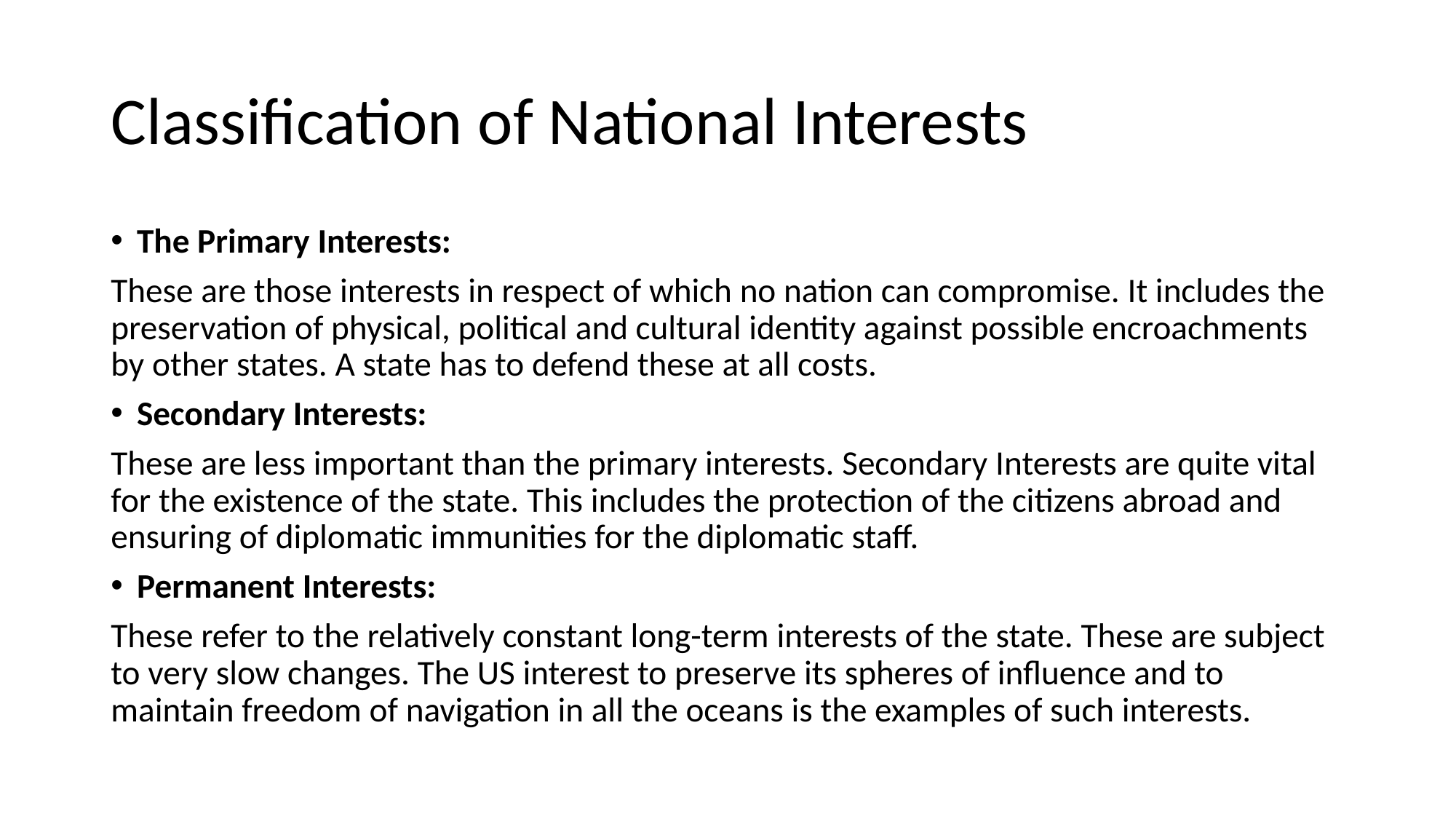

# Classification of National Interests
The Primary Interests:
These are those interests in respect of which no nation can compromise. It includes the preservation of physical, political and cultural identity against possible encroachments by other states. A state has to defend these at all costs.
Secondary Interests:
These are less important than the primary interests. Secondary Interests are quite vital for the existence of the state. This includes the protection of the citizens abroad and ensuring of diplomatic immunities for the diplomatic staff.
Permanent Interests:
These refer to the relatively constant long-term interests of the state. These are subject to very slow changes. The US interest to preserve its spheres of influence and to maintain freedom of navigation in all the oceans is the examples of such interests.